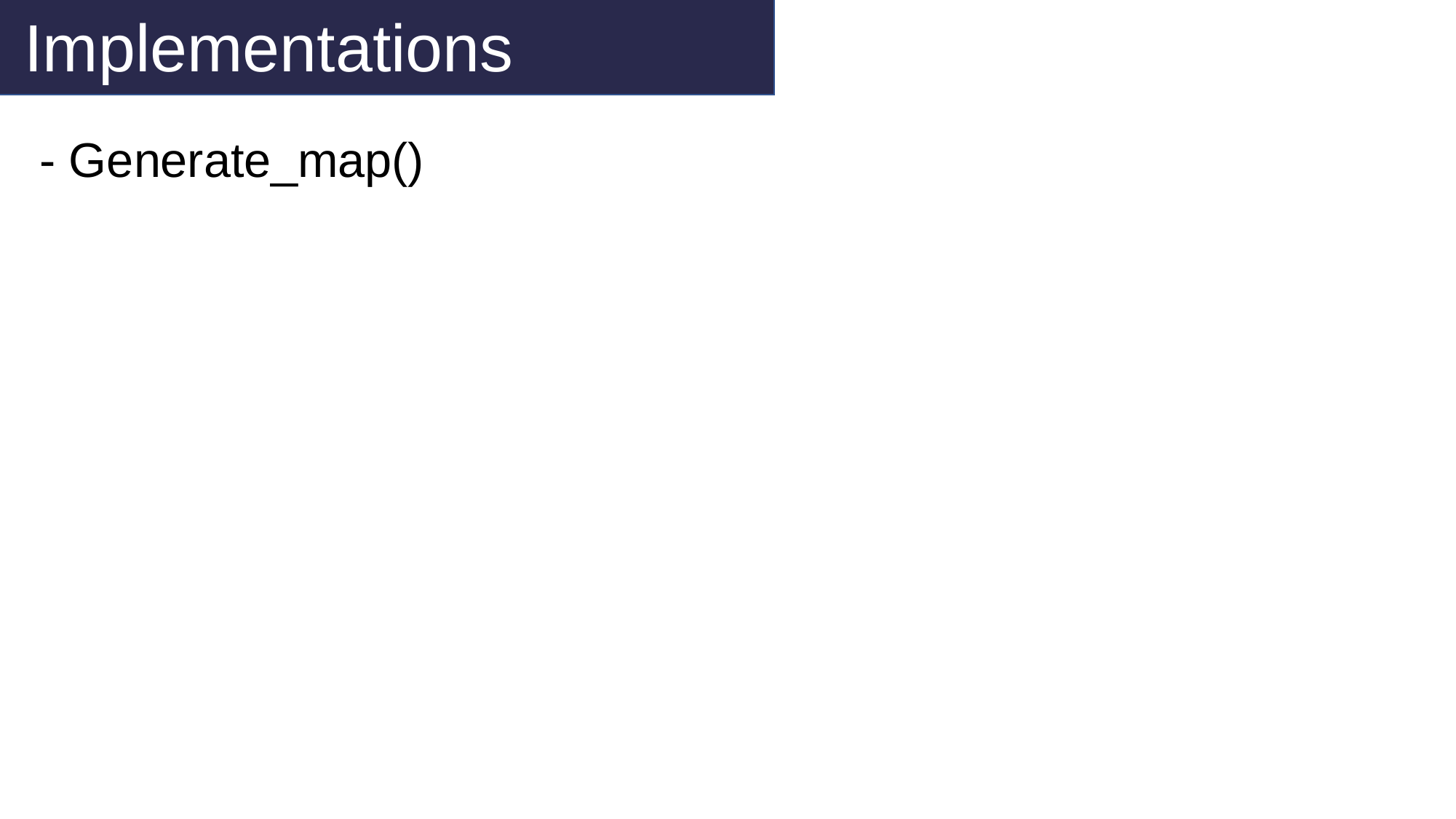

Implementations
- Generate_map()

Implement
functions
Main
Structure
SRS
Document